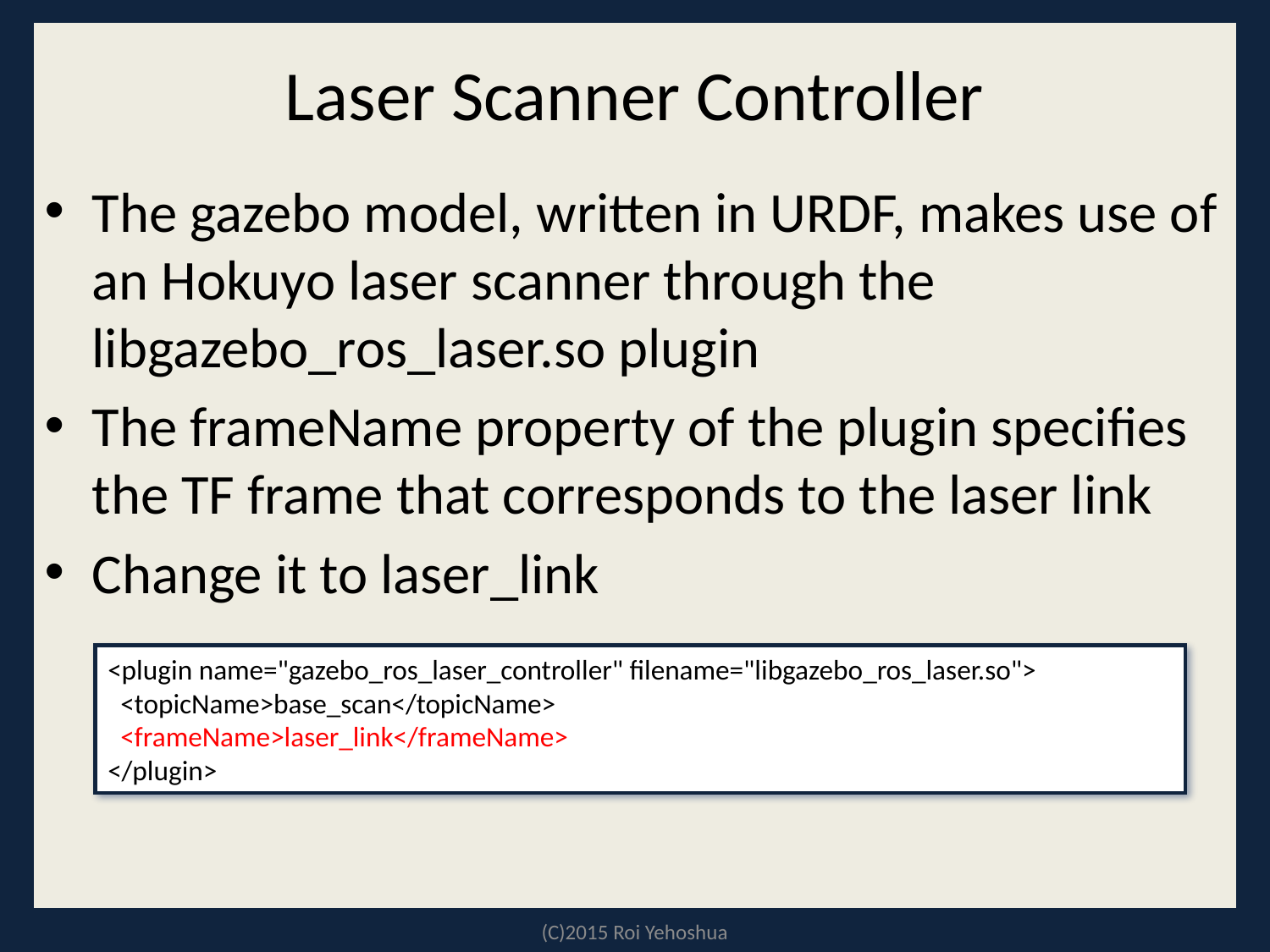

# Laser Scanner Controller
The gazebo model, written in URDF, makes use of an Hokuyo laser scanner through the libgazebo_ros_laser.so plugin
The frameName property of the plugin specifies the TF frame that corresponds to the laser link
Change it to laser_link
<plugin name="gazebo_ros_laser_controller" filename="libgazebo_ros_laser.so">
  <topicName>base_scan</topicName>
  <frameName>laser_link</frameName>
</plugin>
(C)2015 Roi Yehoshua